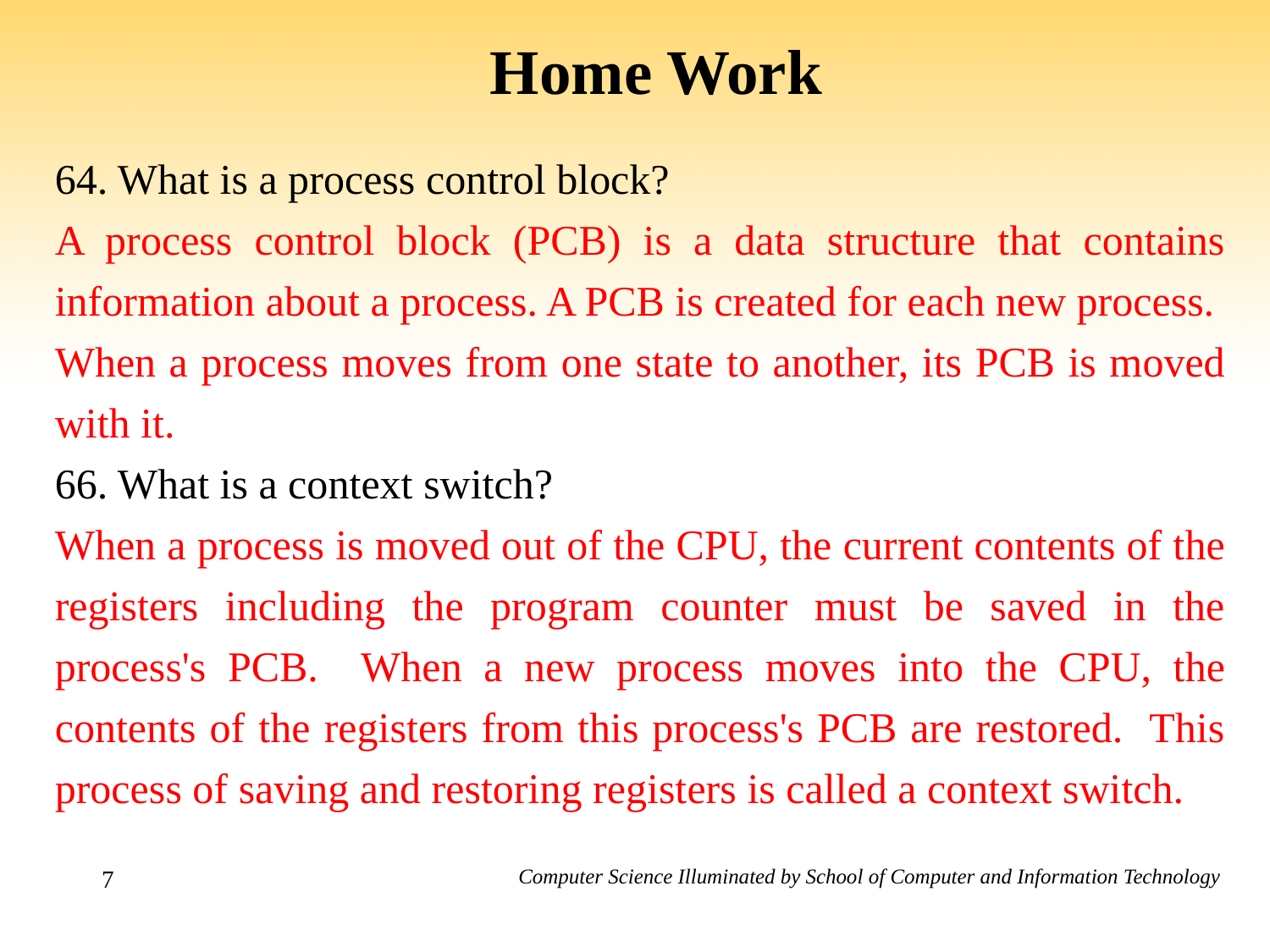

# Home Work
64. What is a process control block?
A process control block (PCB) is a data structure that contains information about a process. A PCB is created for each new process.  When a process moves from one state to another, its PCB is moved with it.
66. What is a context switch?
When a process is moved out of the CPU, the current contents of the registers including the program counter must be saved in the process's PCB.  When a new process moves into the CPU, the contents of the registers from this process's PCB are restored.  This process of saving and restoring registers is called a context switch.
7